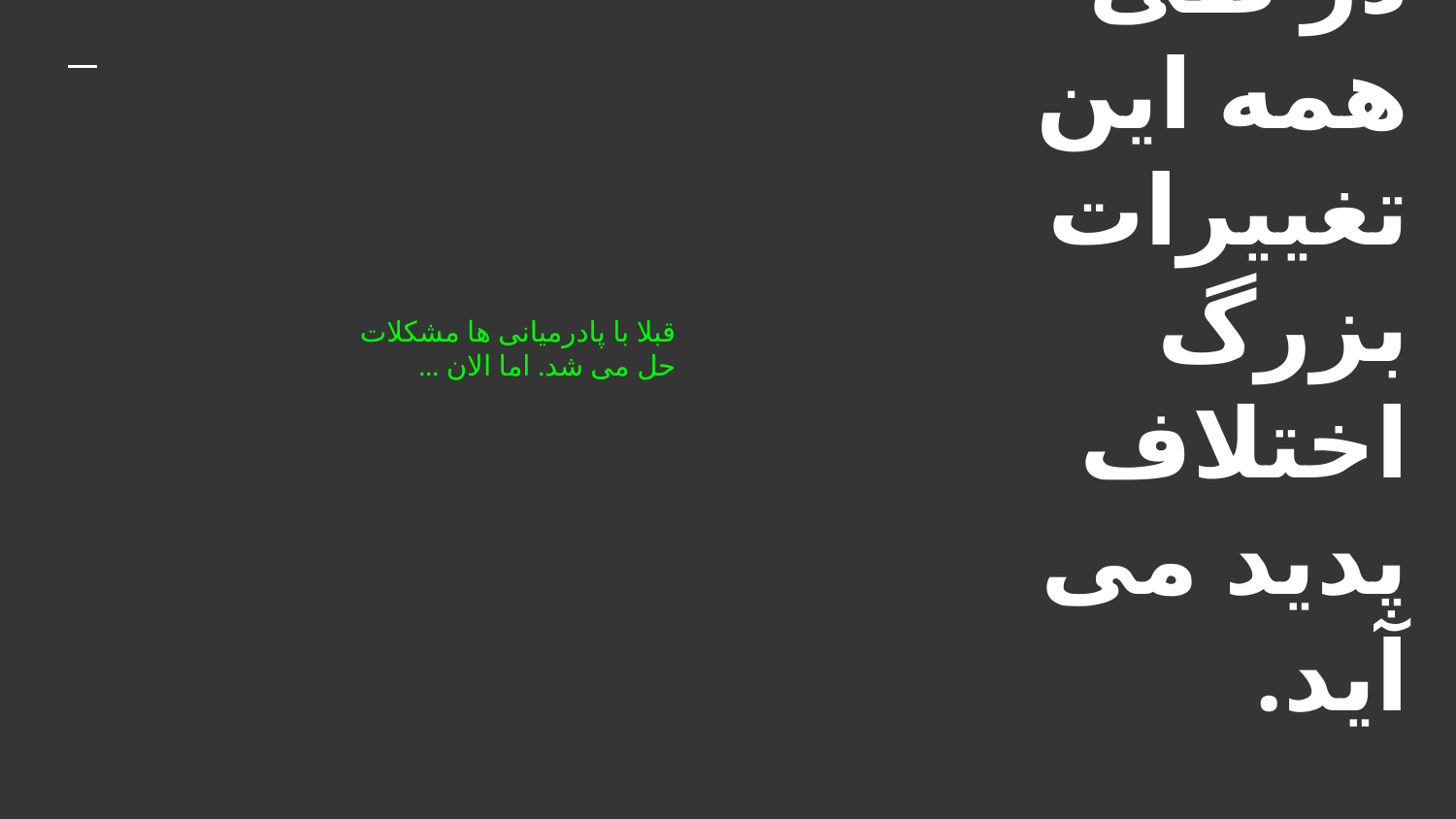

# در طی همه این تغییرات بزرگ اختلاف پدید می آید.
قبلا با پادرمیانی ها مشکلات حل می شد. اما الان ...